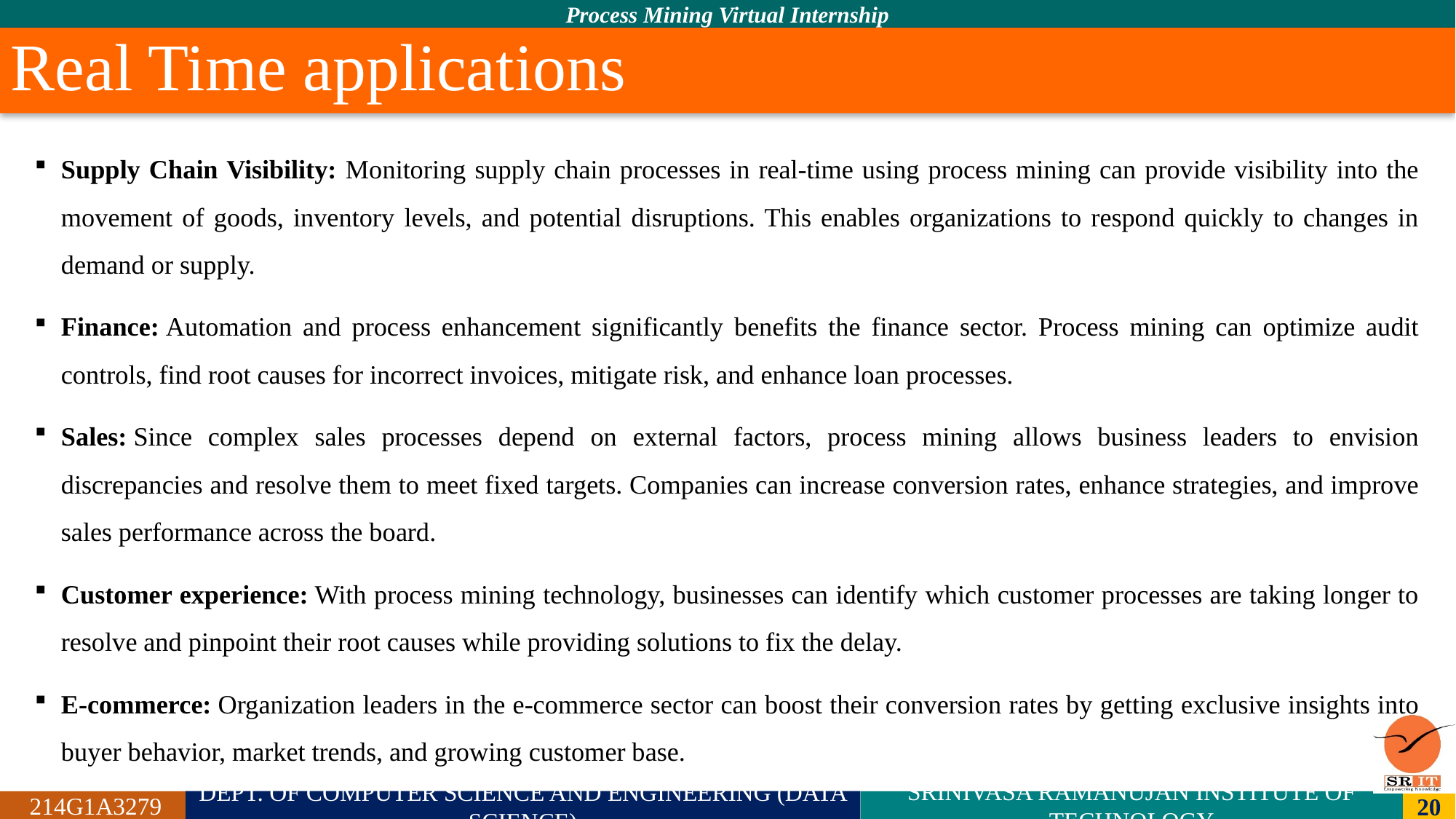

# Real Time applications
Supply Chain Visibility: Monitoring supply chain processes in real-time using process mining can provide visibility into the movement of goods, inventory levels, and potential disruptions. This enables organizations to respond quickly to changes in demand or supply.
Finance: Automation and process enhancement significantly benefits the finance sector. Process mining can optimize audit controls, find root causes for incorrect invoices, mitigate risk, and enhance loan processes.
Sales: Since complex sales processes depend on external factors, process mining allows business leaders to envision discrepancies and resolve them to meet fixed targets. Companies can increase conversion rates, enhance strategies, and improve sales performance across the board.
Customer experience: With process mining technology, businesses can identify which customer processes are taking longer to resolve and pinpoint their root causes while providing solutions to fix the delay.
E-commerce: Organization leaders in the e-commerce sector can boost their conversion rates by getting exclusive insights into buyer behavior, market trends, and growing customer base.